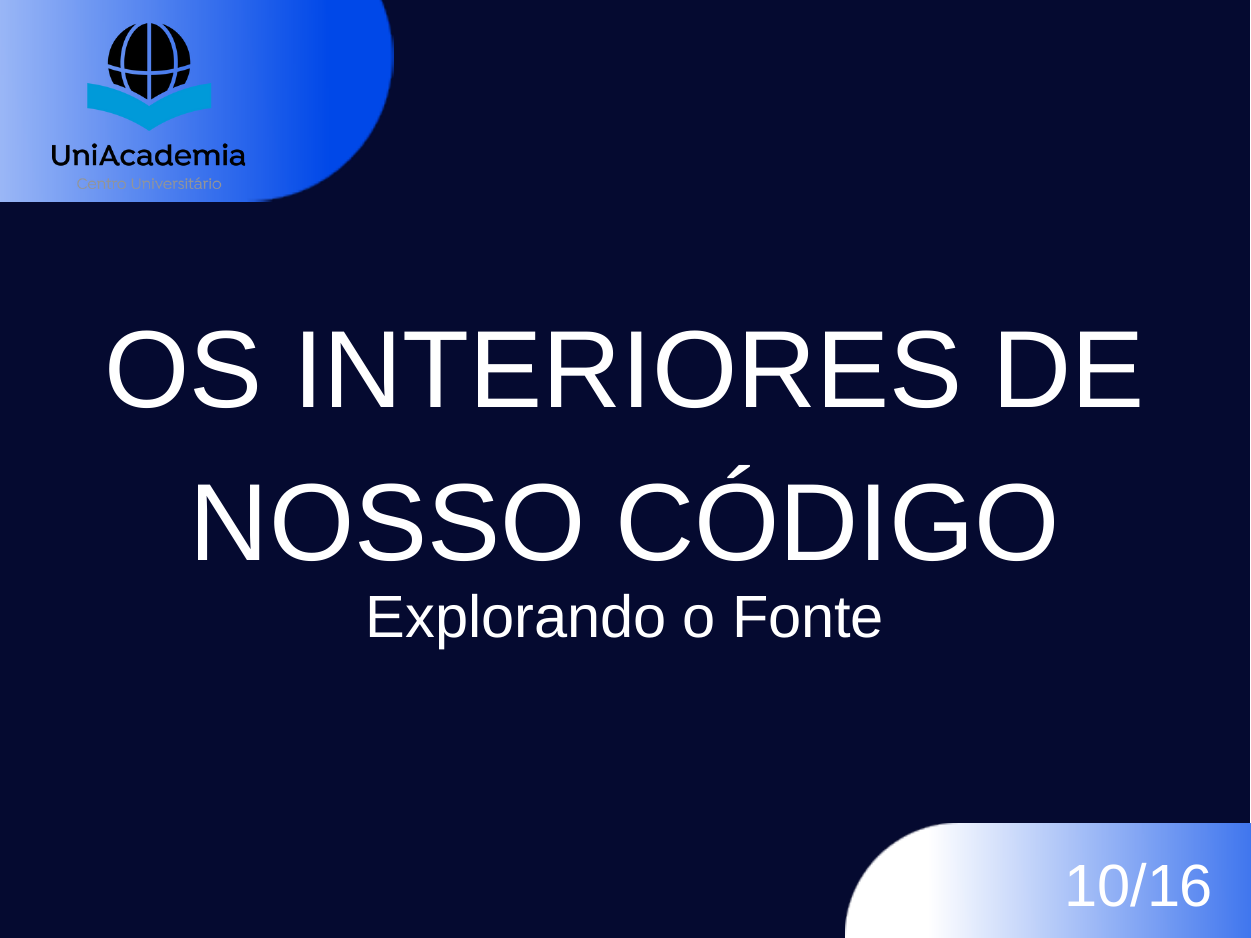

OS INTERIORES DE NOSSO CÓDIGO
Explorando o Fonte

10/16